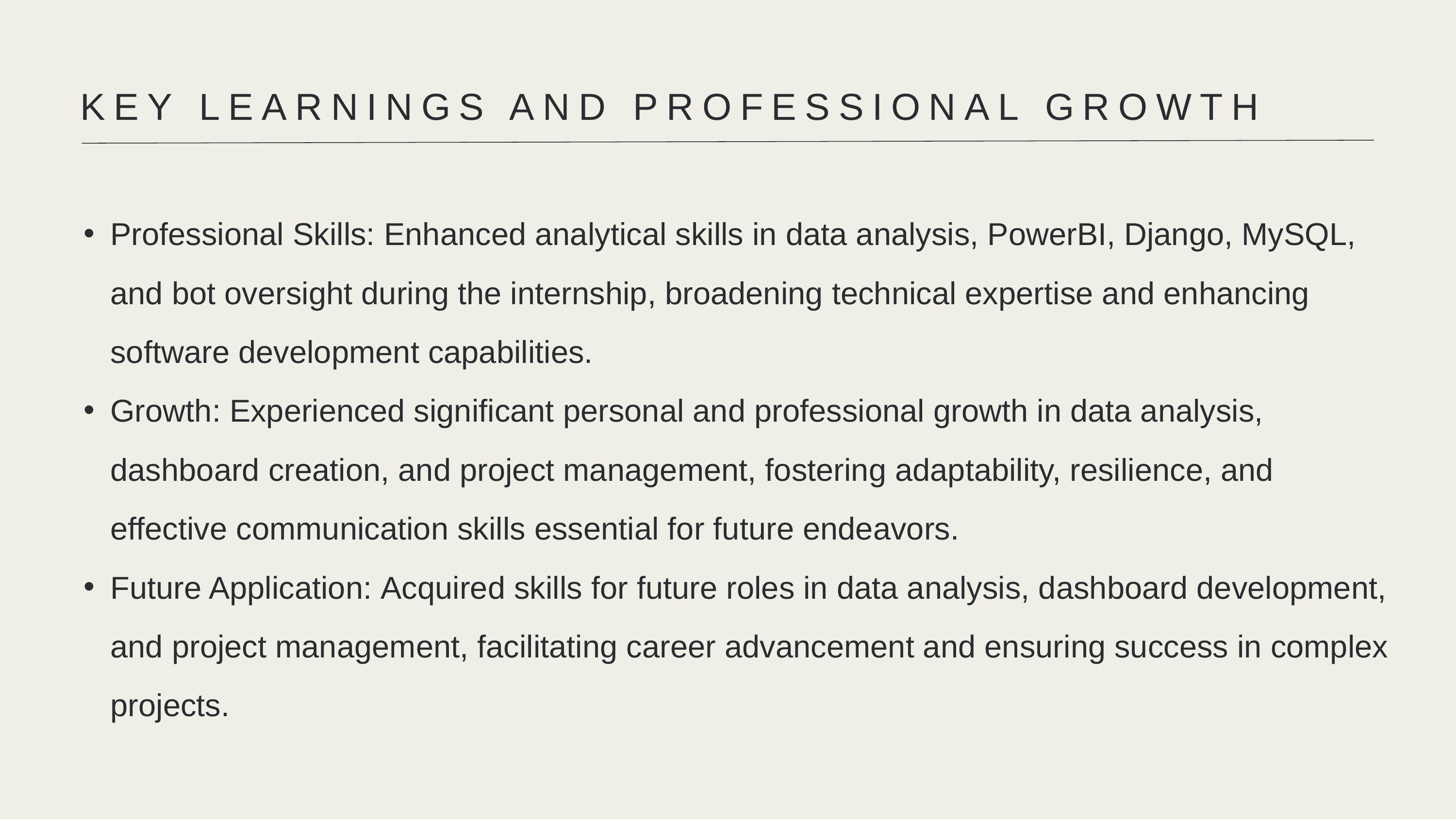

KEY LEARNINGS AND PROFESSIONAL GROWTH

Professional Skills: Enhanced analytical skills in data analysis, PowerBI, Django, MySQL, and bot oversight during the internship, broadening technical expertise and enhancing software development capabilities.
Growth: Experienced significant personal and professional growth in data analysis, dashboard creation, and project management, fostering adaptability, resilience, and effective communication skills essential for future endeavors.
Future Application: Acquired skills for future roles in data analysis, dashboard development, and project management, facilitating career advancement and ensuring success in complex projects.